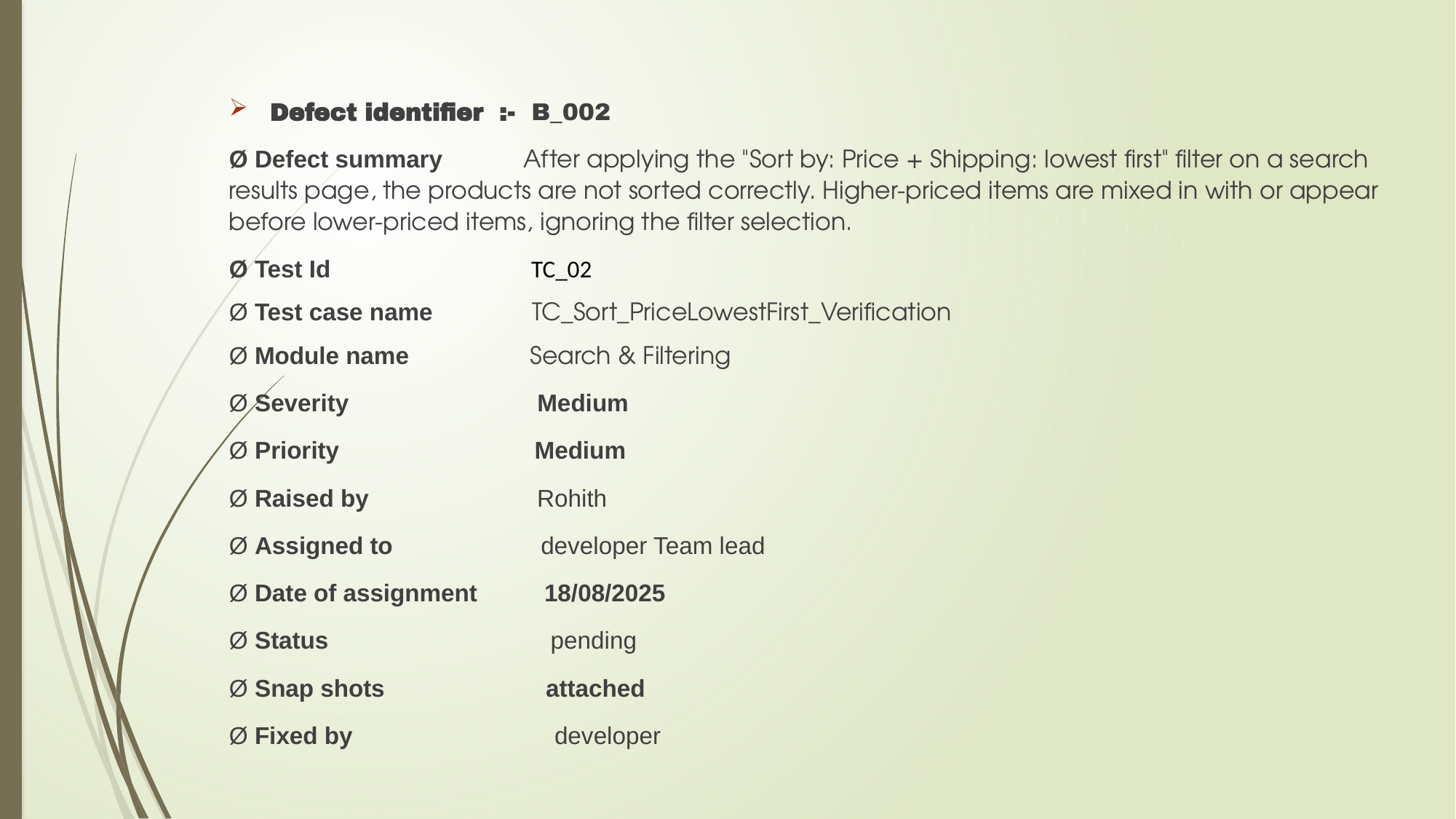

Defect identifier  :-  B_002
Ø Defect summary            After applying the "Sort by: Price + Shipping: lowest first" filter on a search results page, the products are not sorted correctly. Higher-priced items are mixed in with or appear before lower-priced items, ignoring the filter selection.
Ø Test Id                              TC_02
Ø Test case name               TC_Sort_PriceLowestFirst_Verification
Ø Module name                  Search & Filtering
Ø Severity                            Medium
Ø Priority                             Medium
Ø Raised by                         Rohith
Ø Assigned to                      developer Team lead
Ø Date of assignment          18/08/2025
Ø Status                                 pending
Ø Snap shots                        attached
Ø Fixed by                              developer